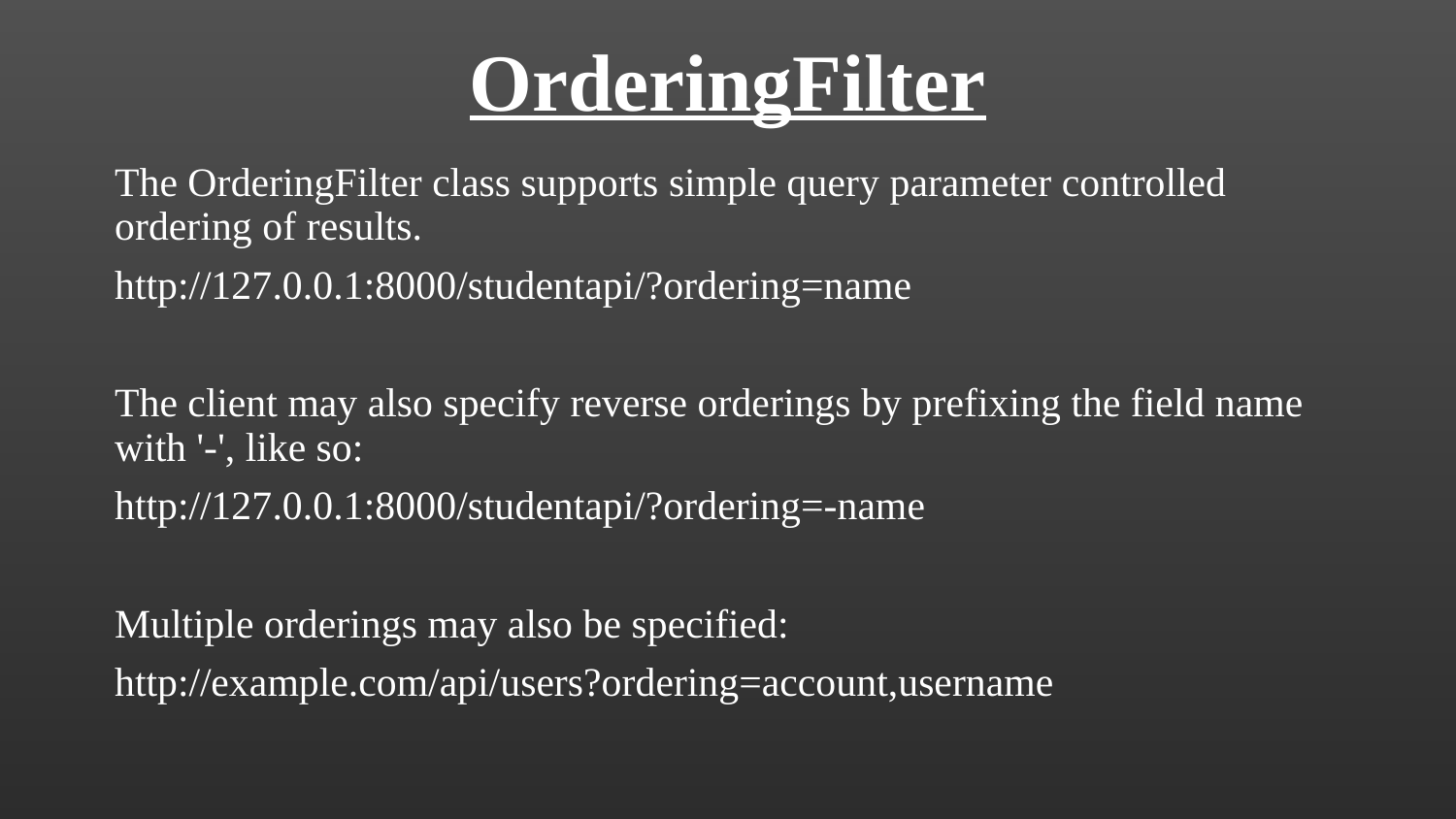

# OrderingFilter
The OrderingFilter class supports simple query parameter controlled ordering of results.
http://127.0.0.1:8000/studentapi/?ordering=name

The client may also specify reverse orderings by prefixing the field name with '-', like so:
http://127.0.0.1:8000/studentapi/?ordering=-name

Multiple orderings may also be specified:
http://example.com/api/users?ordering=account,username